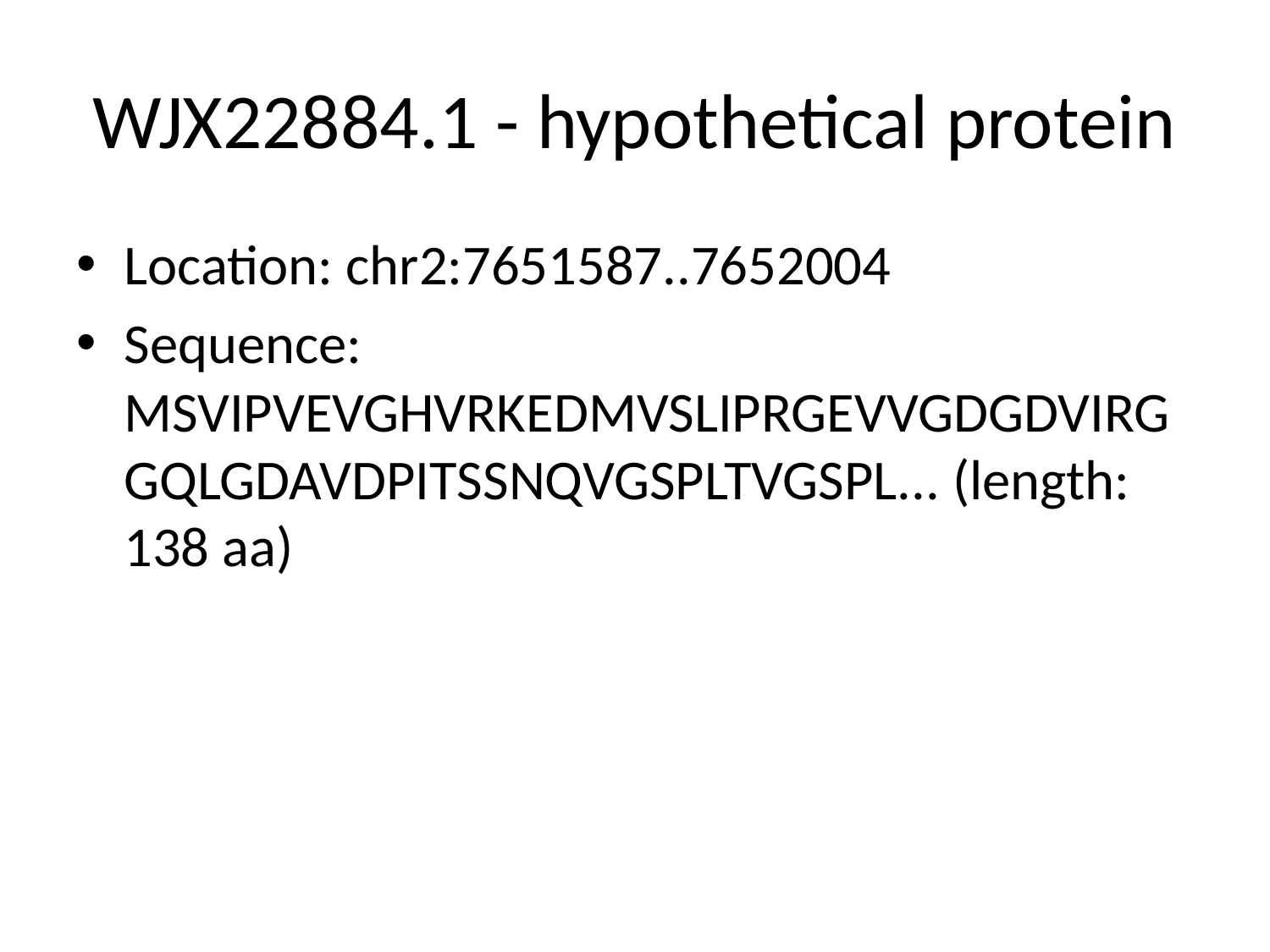

# WJX22884.1 - hypothetical protein
Location: chr2:7651587..7652004
Sequence: MSVIPVEVGHVRKEDMVSLIPRGEVVGDGDVIRGGQLGDAVDPITSSNQVGSPLTVGSPL... (length: 138 aa)